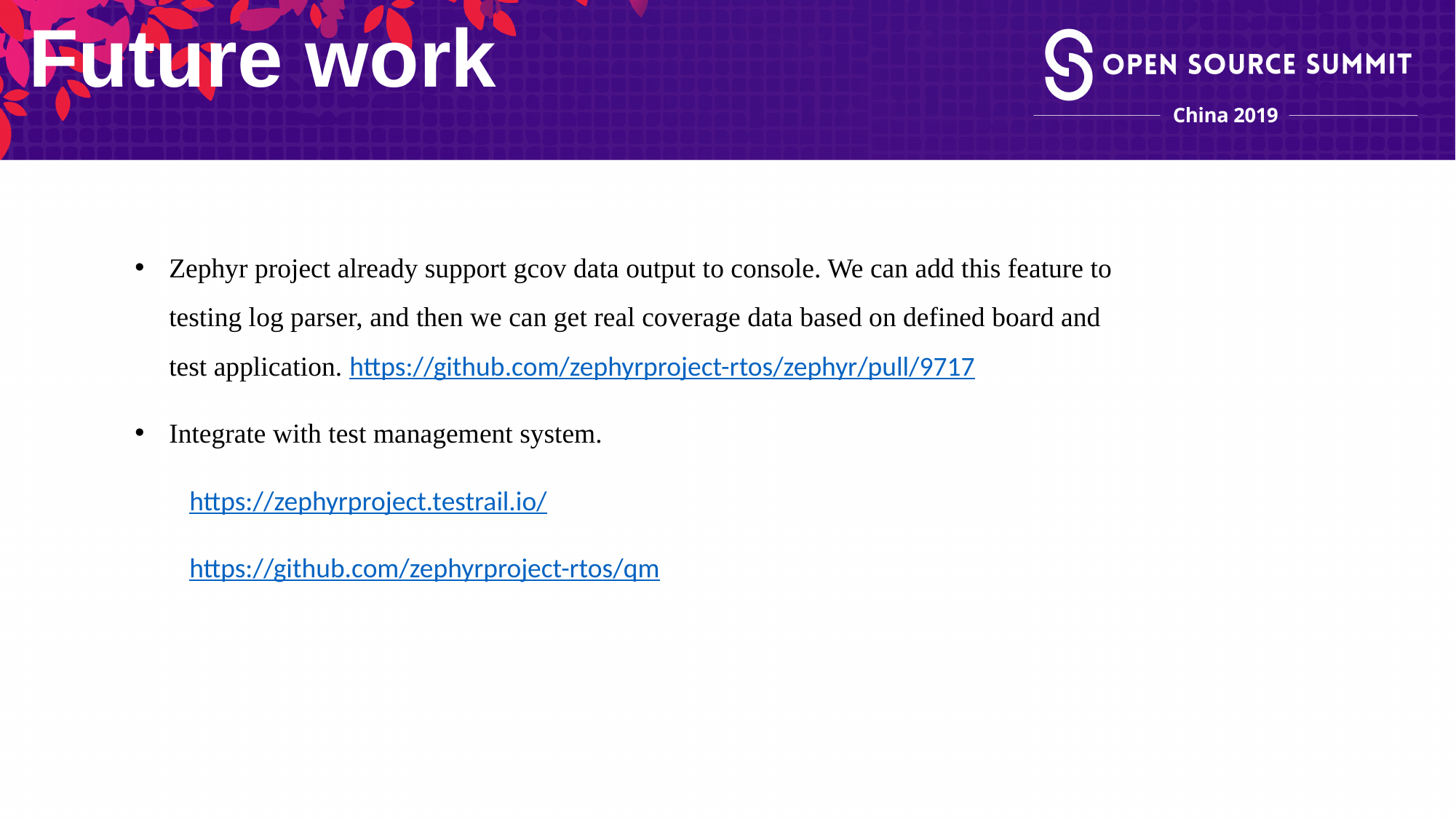

Future work
Zephyr project already support gcov data output to console. We can add this feature to testing log parser, and then we can get real coverage data based on defined board and test application. https://github.com/zephyrproject-rtos/zephyr/pull/9717
Integrate with test management system.
https://zephyrproject.testrail.io/
https://github.com/zephyrproject-rtos/qm